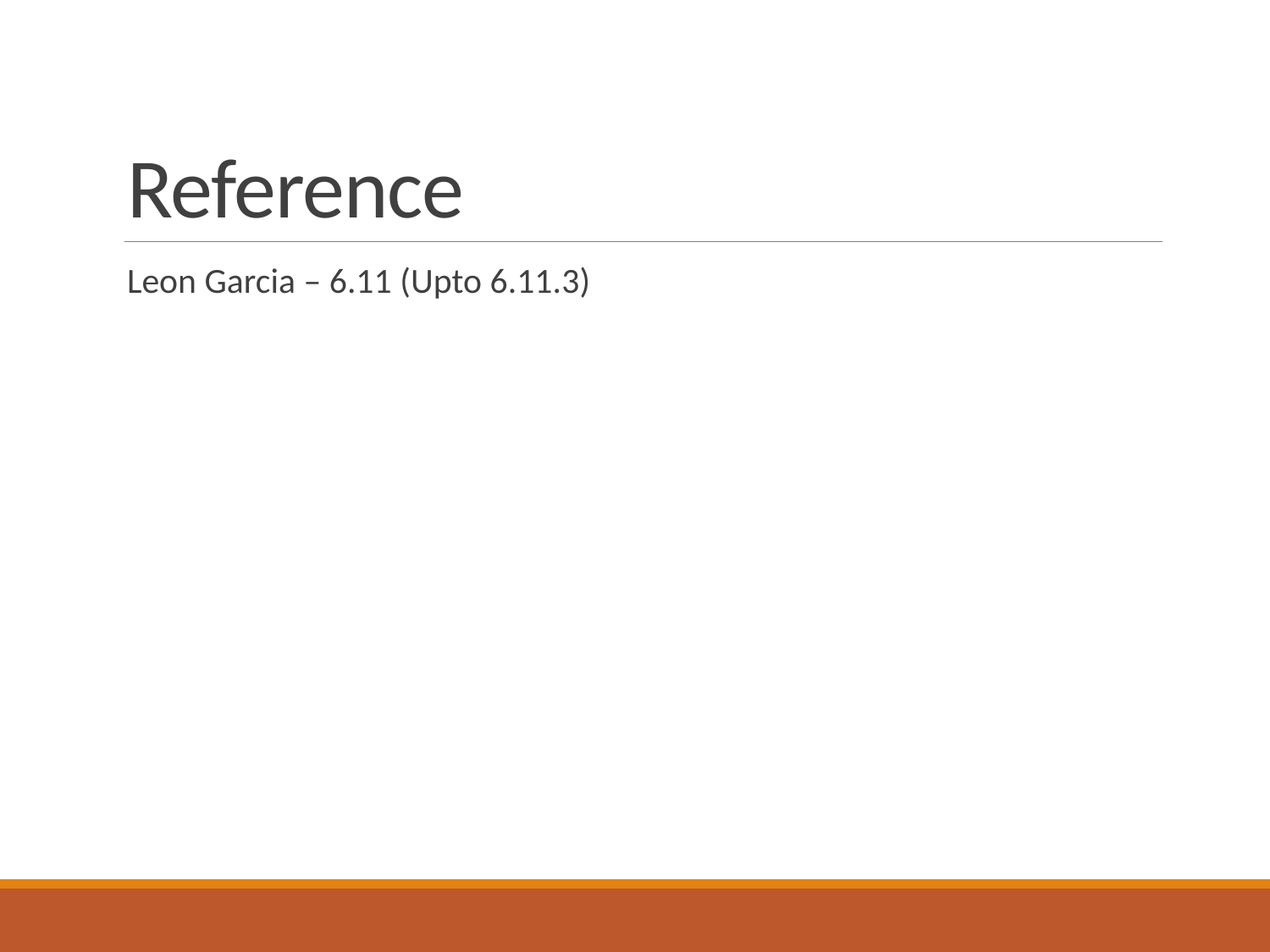

# Reference
Leon Garcia – 6.11 (Upto 6.11.3)